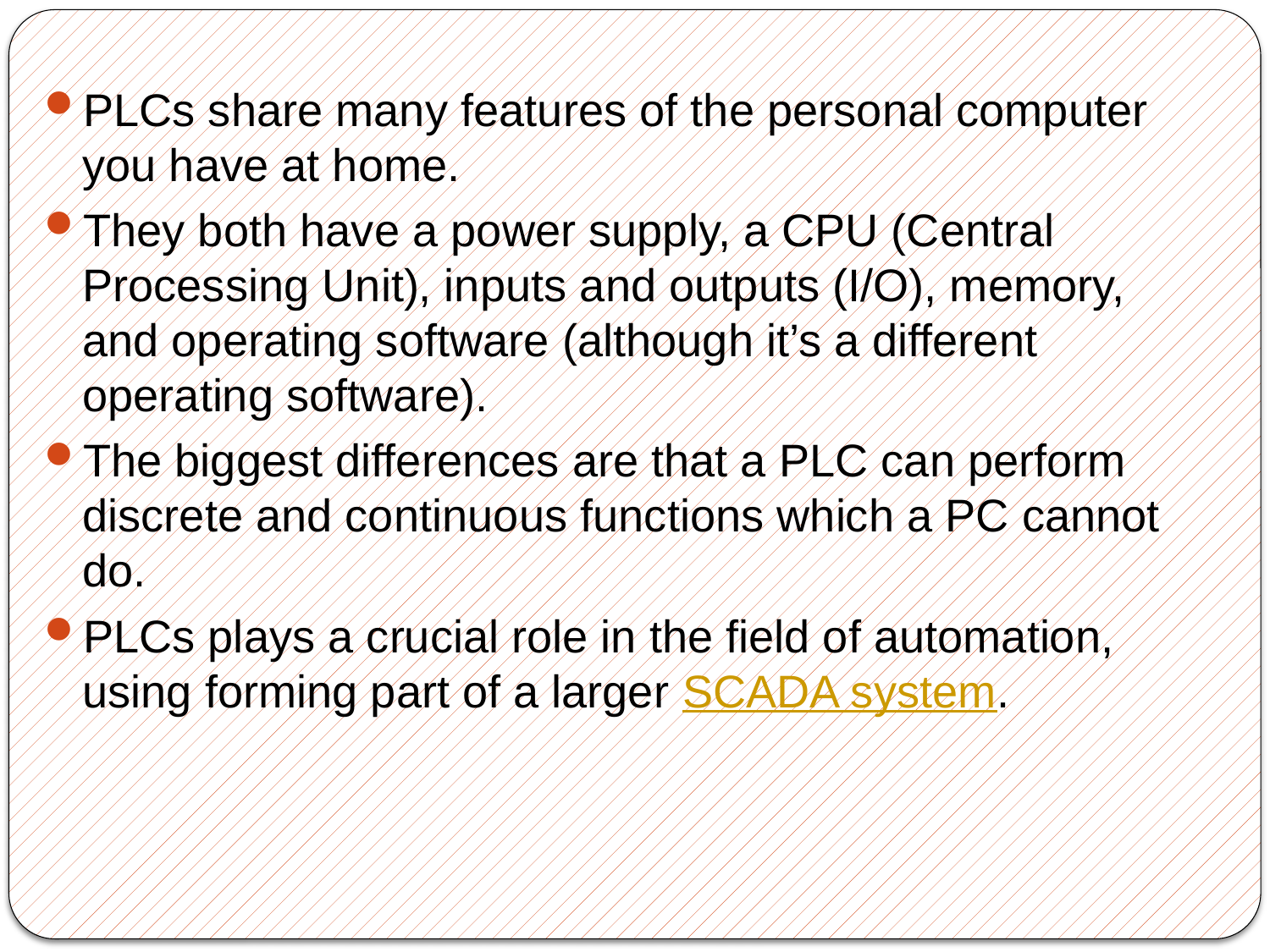

PLCs share many features of the personal computer you have at home.
They both have a power supply, a CPU (Central Processing Unit), inputs and outputs (I/O), memory, and operating software (although it’s a different operating software).
The biggest differences are that a PLC can perform discrete and continuous functions which a PC cannot do.
PLCs plays a crucial role in the field of automation, using forming part of a larger SCADA system.